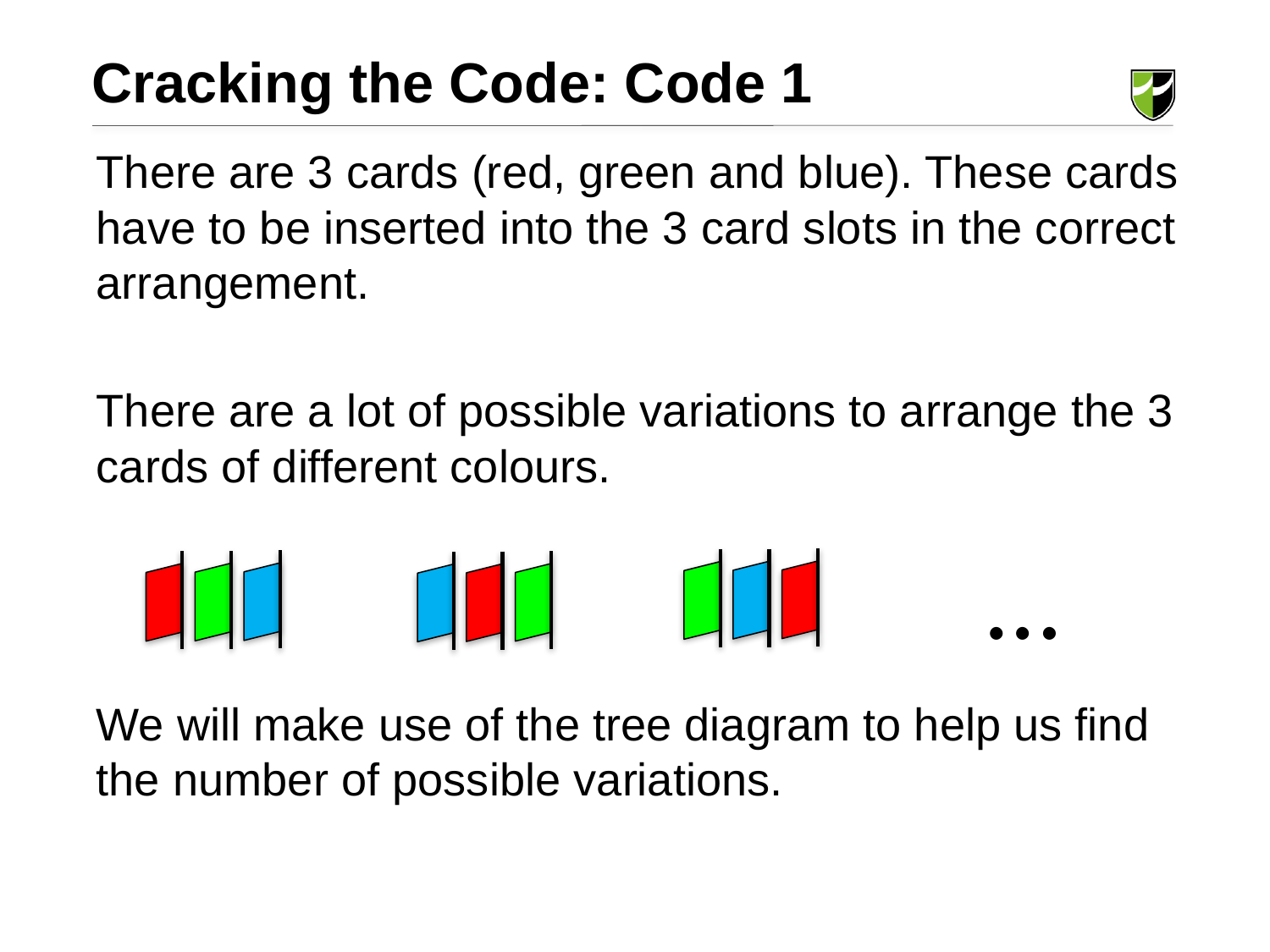

Cracking the Code: Code 1
	There are 3 cards (red, green and blue). These cards have to be inserted into the 3 card slots in the correct arrangement.

	There are a lot of possible variations to arrange the 3 cards of different colours.

	We will make use of the tree diagram to help us find the number of possible variations.

…